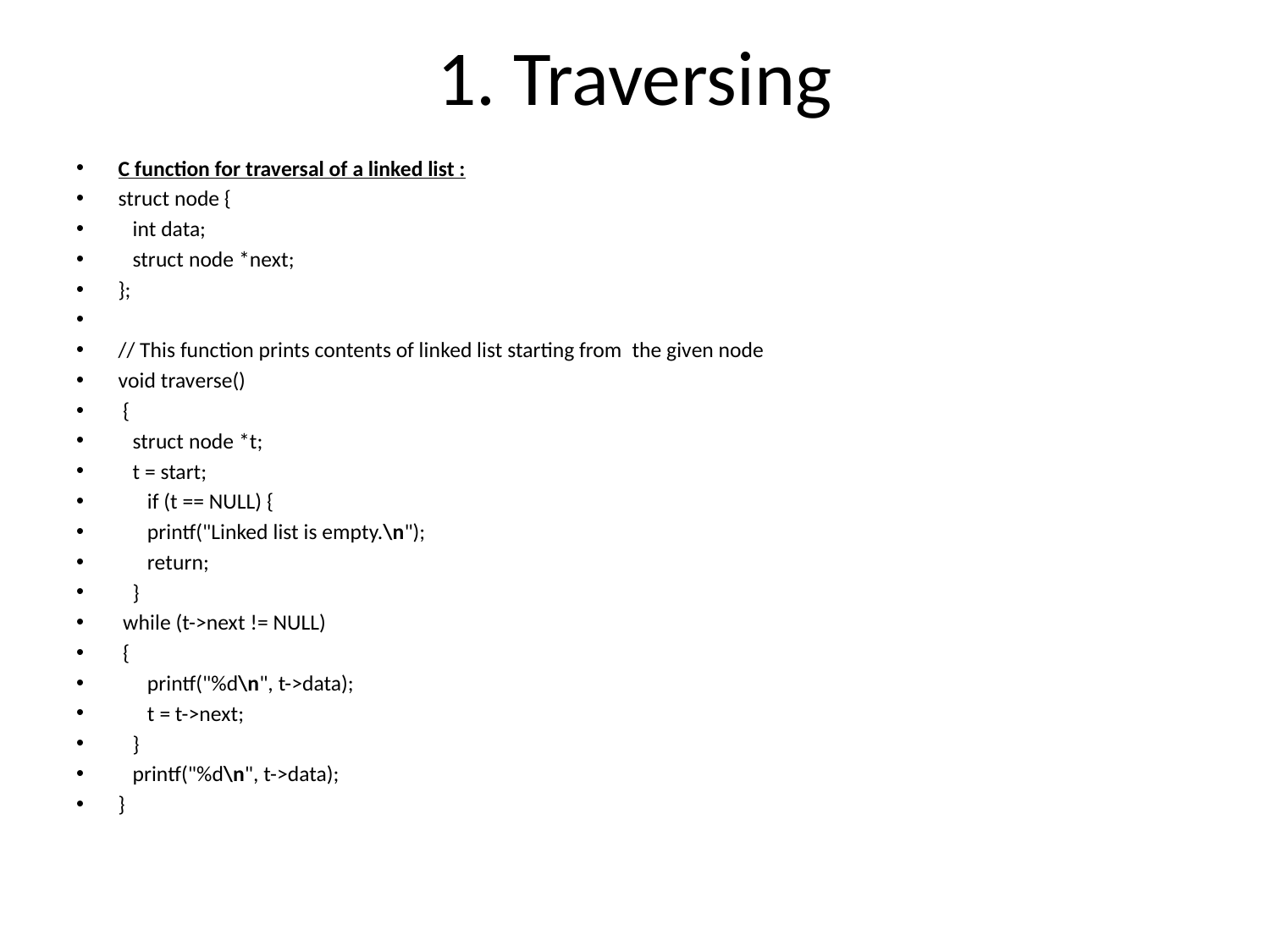

# 1. Traversing
C function for traversal of a linked list :
struct node {
   int data;
   struct node *next;
};

// This function prints contents of linked list starting from  the given node
void traverse()
 {
   struct node *t;
   t = start;
      if (t == NULL) {
      printf("Linked list is empty.\n");
      return;
   }
 while (t->next != NULL)
 {
      printf("%d\n", t->data);
      t = t->next;
   }
   printf("%d\n", t->data);
}